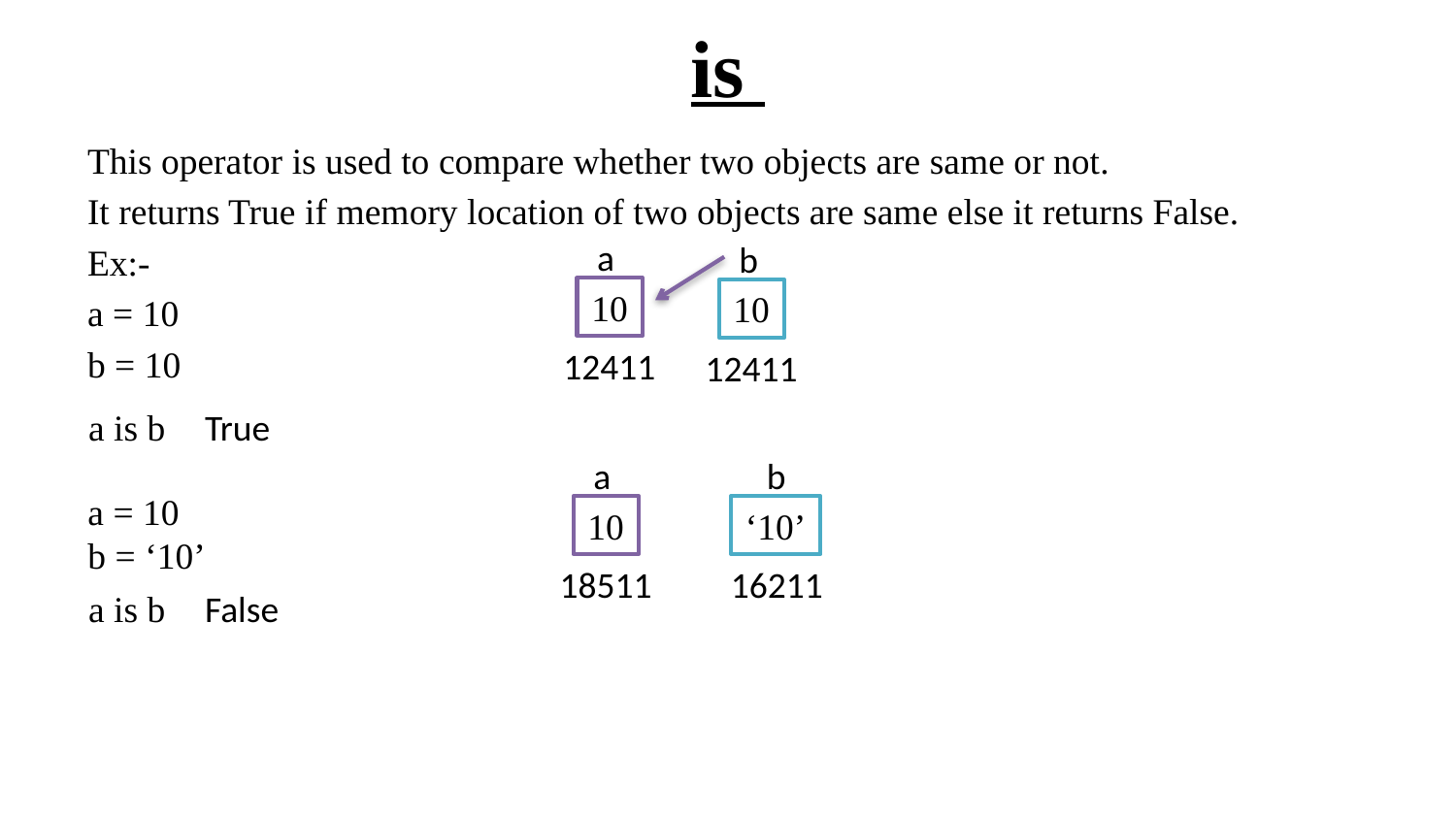

# is
This operator is used to compare whether two objects are same or not.
It returns True if memory location of two objects are same else it returns False.
Ex:-
a = 10
b = 10

a
b
10
10
12411
12411
a is b
True
a
b
a = 10
b = ‘10’
10
‘10’
18511
16211
a is b
False